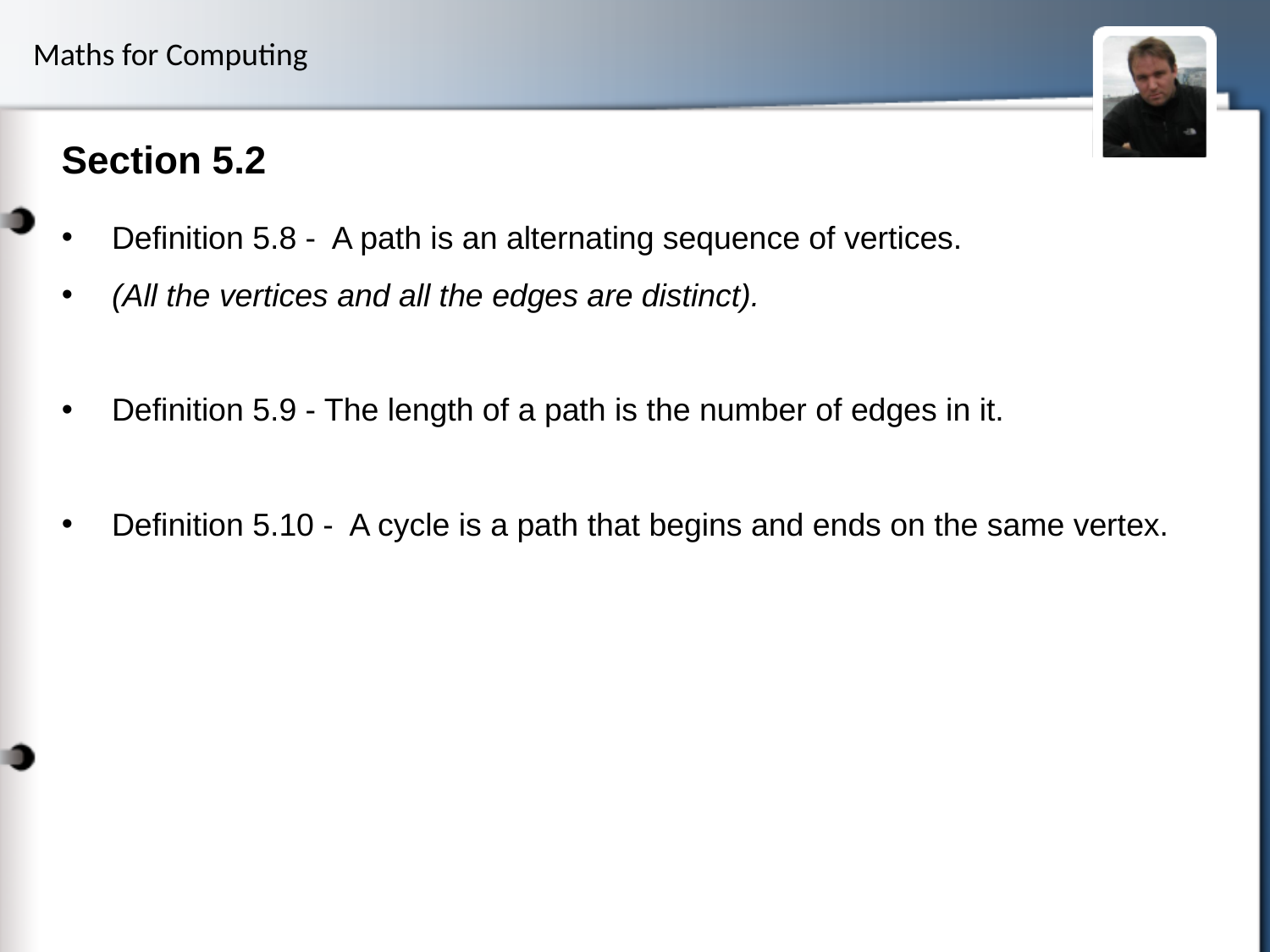

# Section 5.2
Definition 5.8 -  A path is an alternating sequence of vertices.
(All the vertices and all the edges are distinct).

Definition 5.9 - The length of a path is the number of edges in it.

Definition 5.10 -  A cycle is a path that begins and ends on the same vertex.